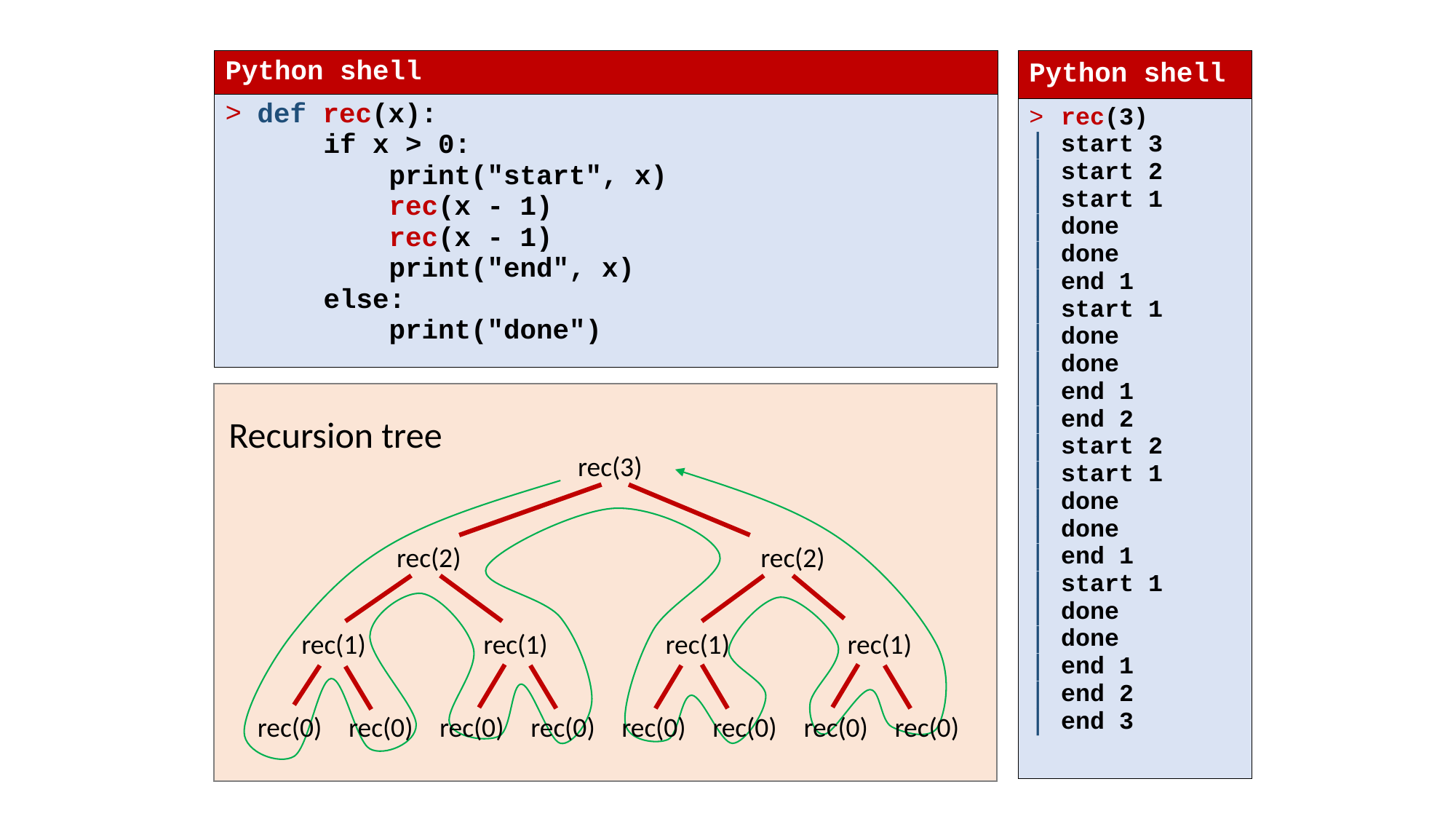

| Python shell |
| --- |
| def rec(x): if x > 0: print("start", x) rec(x - 1) rec(x - 1) print("end", x) else: print("done") |
| Python shell |
| --- |
| rec(3) start 3 start 2 start 1 done done end 1 start 1 done done end 1 end 2 start 2 start 1 done done end 1 start 1 done done end 1 end 2 end 3 |

Recursion tree
rec(3)
rec(2)
rec(2)
rec(1)
rec(1)
rec(1)
rec(1)
rec(0)
rec(0)
rec(0)
rec(0)
rec(0)
rec(0)
rec(0)
rec(0)